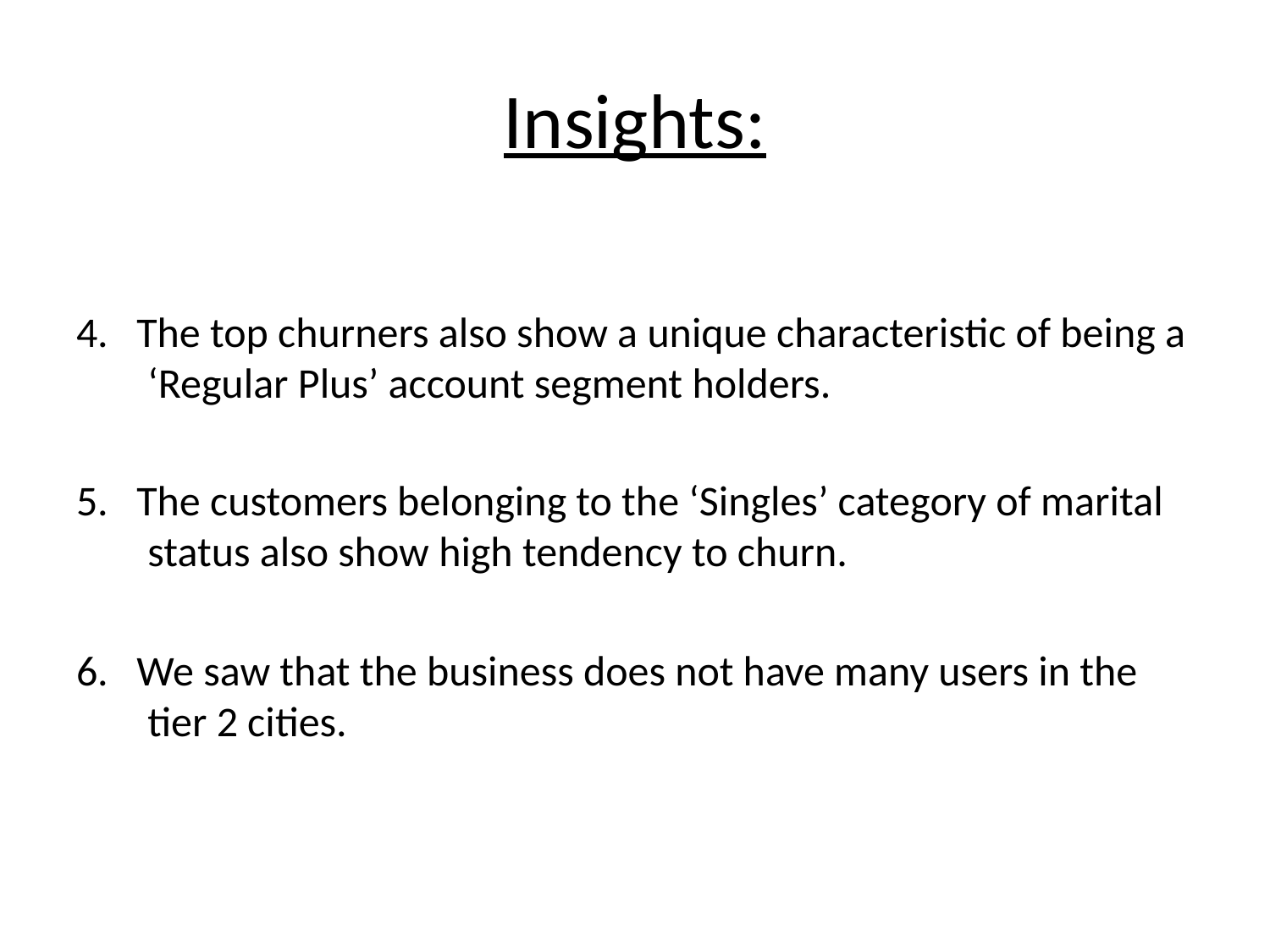

# Insights:

4.   The top churners also show a unique characteristic of being a ‘Regular Plus’ account segment holders.

5.   The customers belonging to the ‘Singles’ category of marital status also show high tendency to churn.

6.   We saw that the business does not have many users in the tier 2 cities.